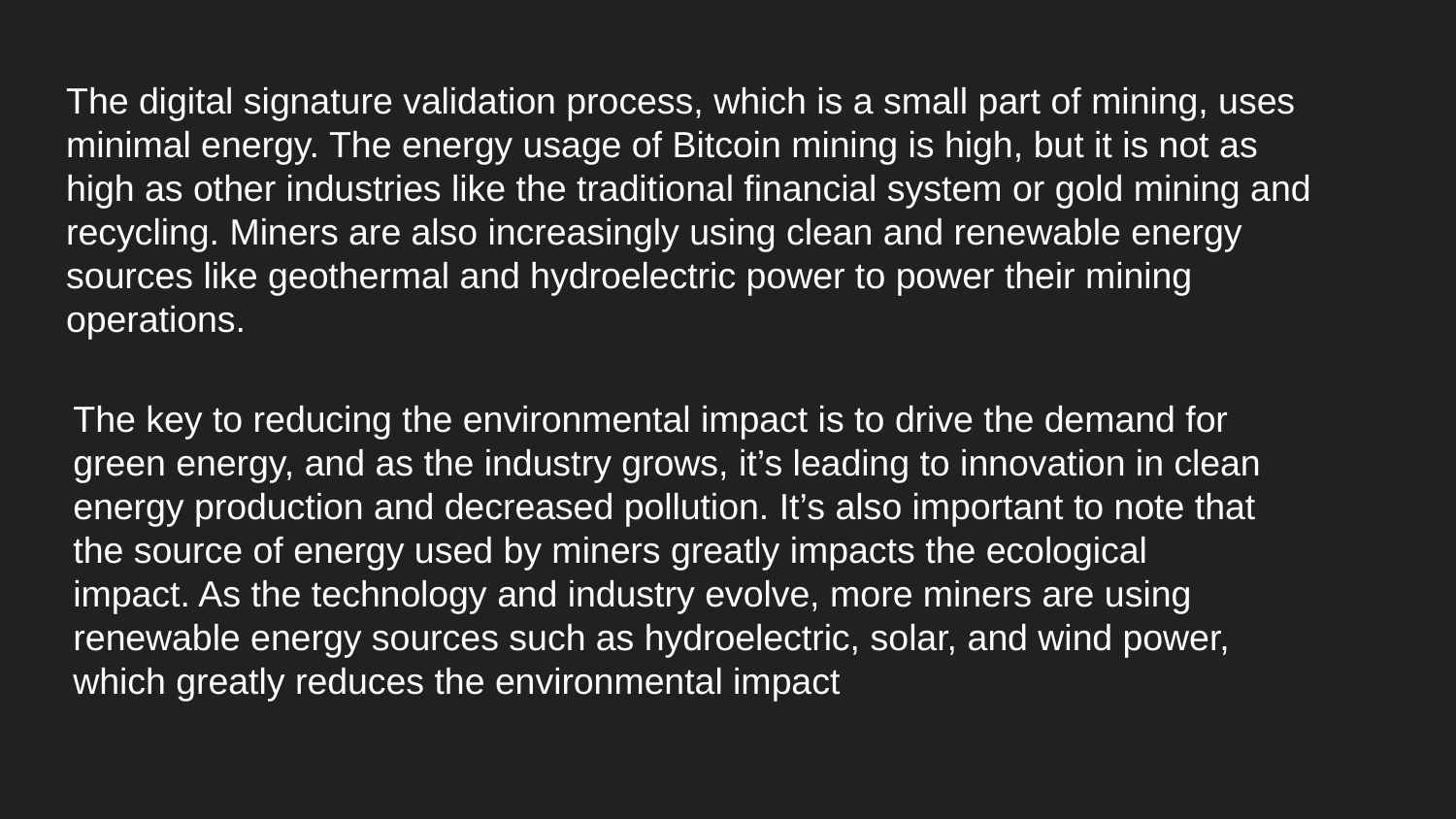

The digital signature validation process, which is a small part of mining, uses minimal energy. The energy usage of Bitcoin mining is high, but it is not as high as other industries like the traditional financial system or gold mining and recycling. Miners are also increasingly using clean and renewable energy sources like geothermal and hydroelectric power to power their mining operations.
The key to reducing the environmental impact is to drive the demand for green energy, and as the industry grows, it’s leading to innovation in clean energy production and decreased pollution. It’s also important to note that the source of energy used by miners greatly impacts the ecological
impact. As the technology and industry evolve, more miners are using renewable energy sources such as hydroelectric, solar, and wind power, which greatly reduces the environmental impact